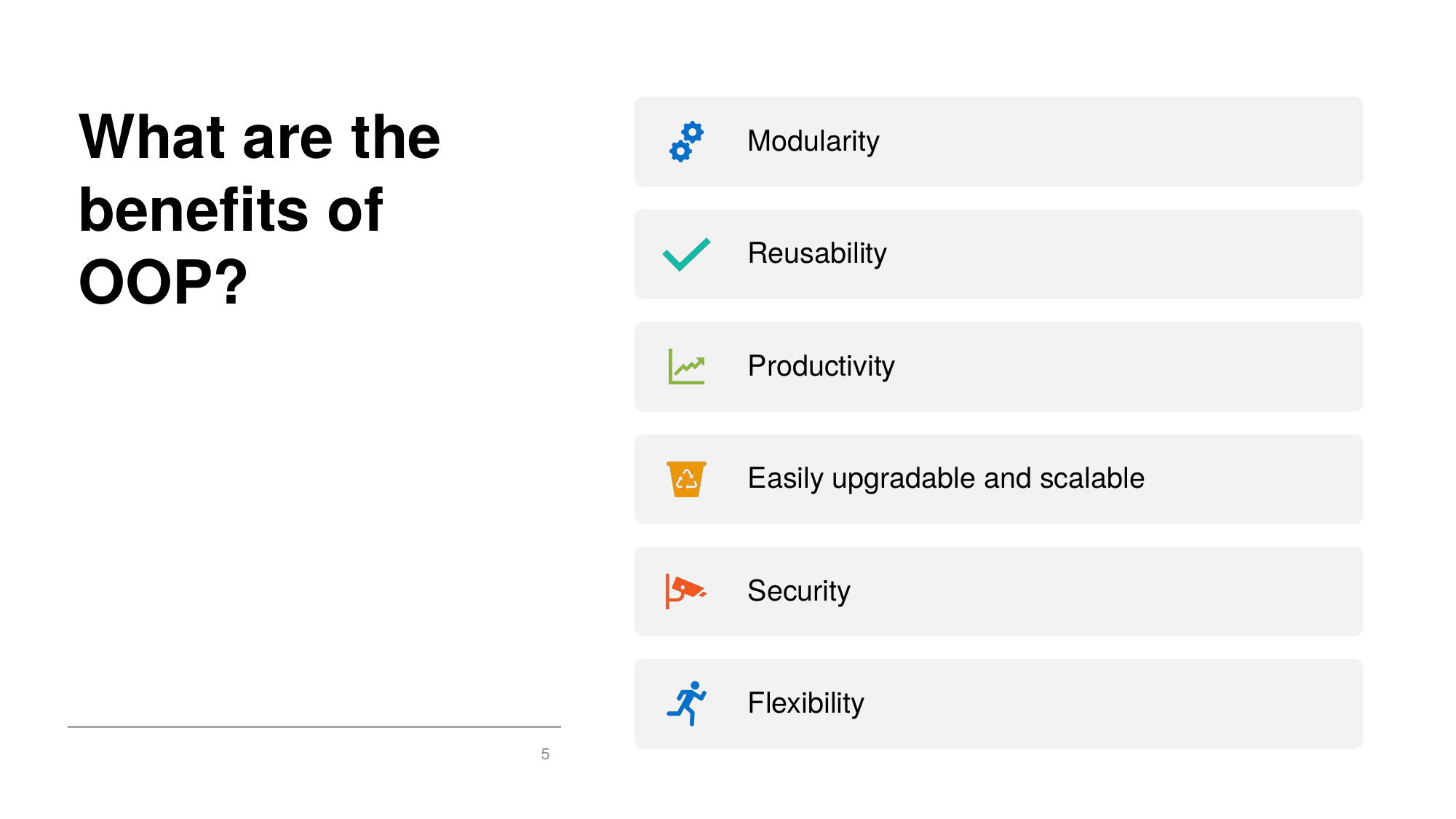

# What are the benefits of OOP?
Modularity
Reusability
Productivity
Easily upgradable and scalable
Security
Flexibility
5